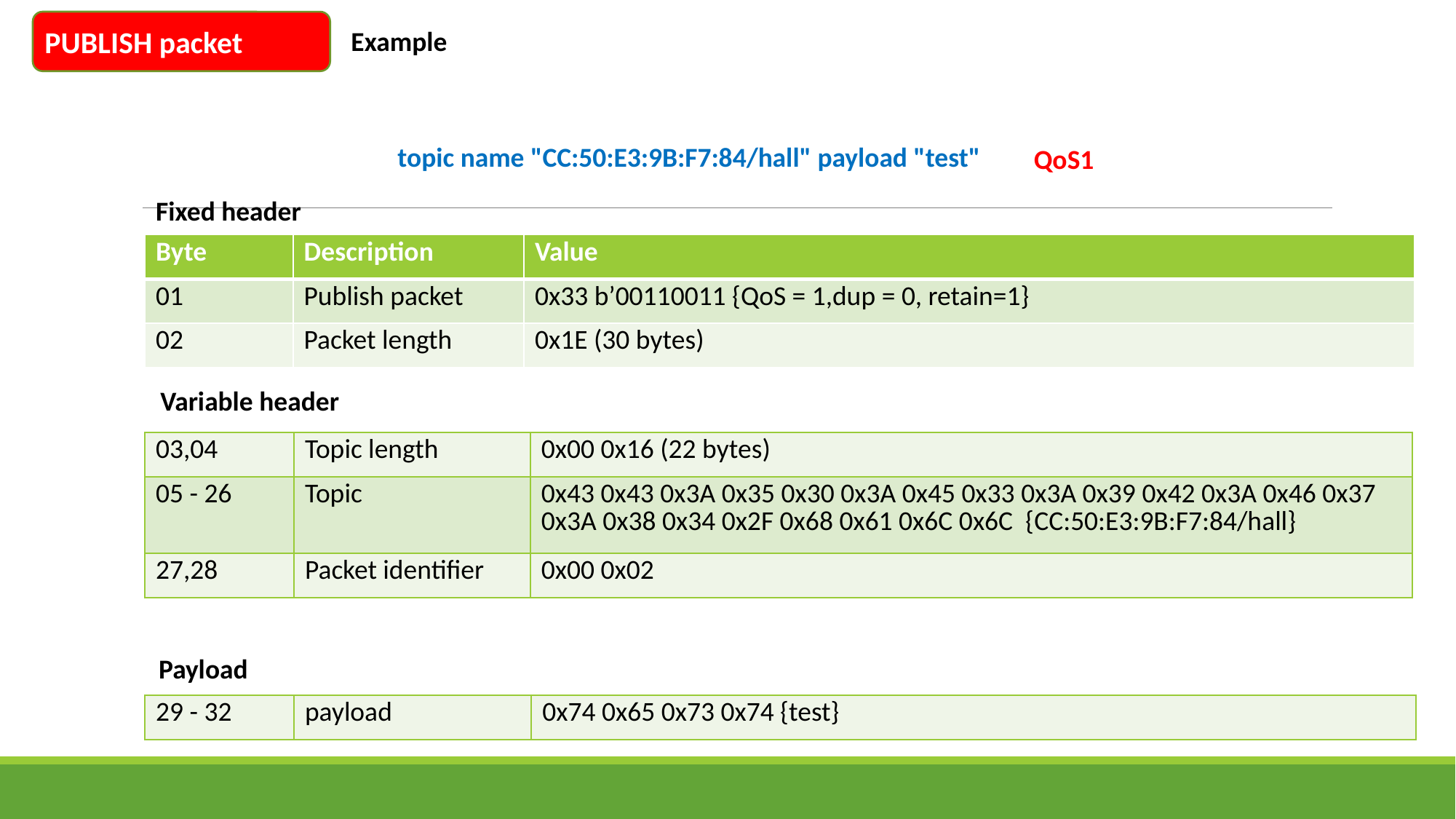

PUBLISH packet
Example
topic name "CC:50:E3:9B:F7:84/hall" payload "test"
QoS1
Fixed header
| Byte | Description | Value |
| --- | --- | --- |
| 01 | Publish packet | 0x33 b’00110011 {QoS = 1,dup = 0, retain=1} |
| 02 | Packet length | 0x1E (30 bytes) |
Variable header
| 03,04 | Topic length | 0x00 0x16 (22 bytes) |
| --- | --- | --- |
| 05 - 26 | Topic | 0x43 0x43 0x3A 0x35 0x30 0x3A 0x45 0x33 0x3A 0x39 0x42 0x3A 0x46 0x37 0x3A 0x38 0x34 0x2F 0x68 0x61 0x6C 0x6C {CC:50:E3:9B:F7:84/hall} |
| 27,28 | Packet identifier | 0x00 0x02 |
Payload
| 29 - 32 | payload | 0x74 0x65 0x73 0x74 {test} |
| --- | --- | --- |